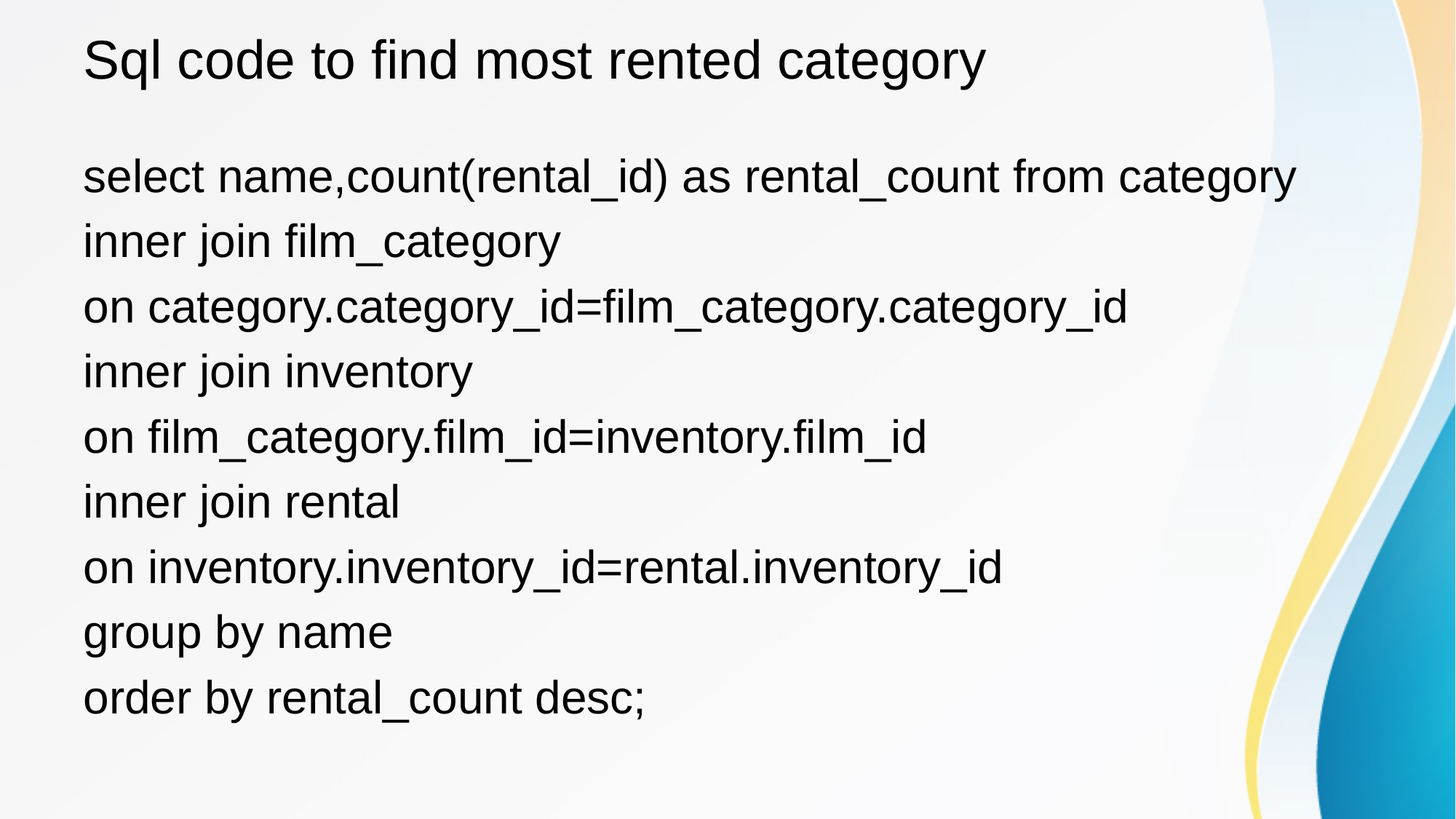

# Sql code to find most rented category
select name,count(rental_id) as rental_count from category
inner join film_category
on category.category_id=film_category.category_id
inner join inventory
on film_category.film_id=inventory.film_id
inner join rental
on inventory.inventory_id=rental.inventory_id
group by name
order by rental_count desc;